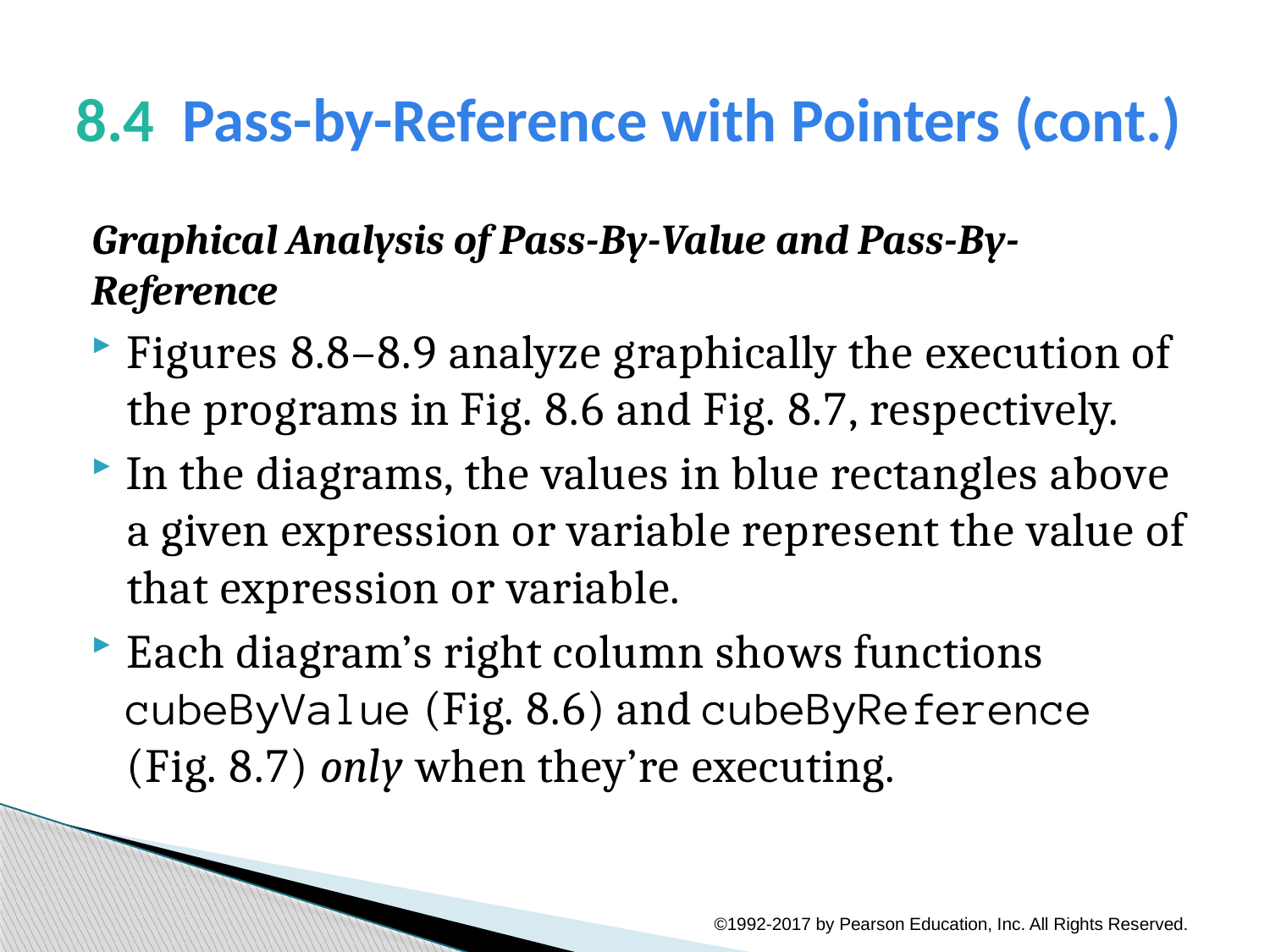

# 8.4  Pass-by-Reference with Pointers (cont.)
Graphical Analysis of Pass-By-Value and Pass-By-Reference
Figures 8.8–8.9 analyze graphically the execution of the programs in Fig. 8.6 and Fig. 8.7, respectively.
In the diagrams, the values in blue rectangles above a given expression or variable represent the value of that expression or variable.
Each diagram’s right column shows functions cubeByValue (Fig. 8.6) and cubeByReference (Fig. 8.7) only when they’re executing.
©1992-2017 by Pearson Education, Inc. All Rights Reserved.